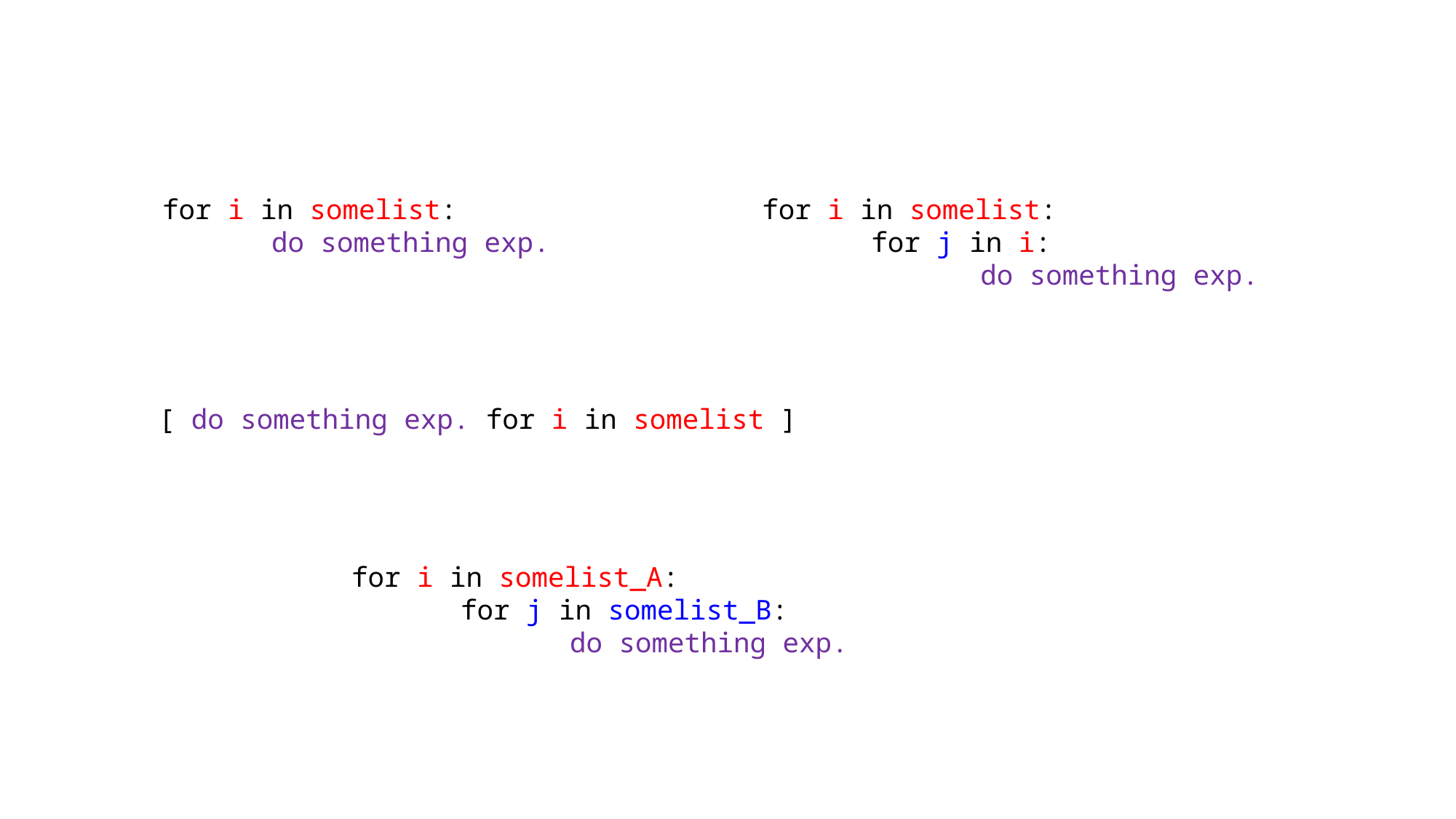

for i in somelist:
	do something exp.
for i in somelist:
	for j in i:
		do something exp.
[ do something exp. for i in somelist ]
for i in somelist_A:
	for j in somelist_B:
		do something exp.